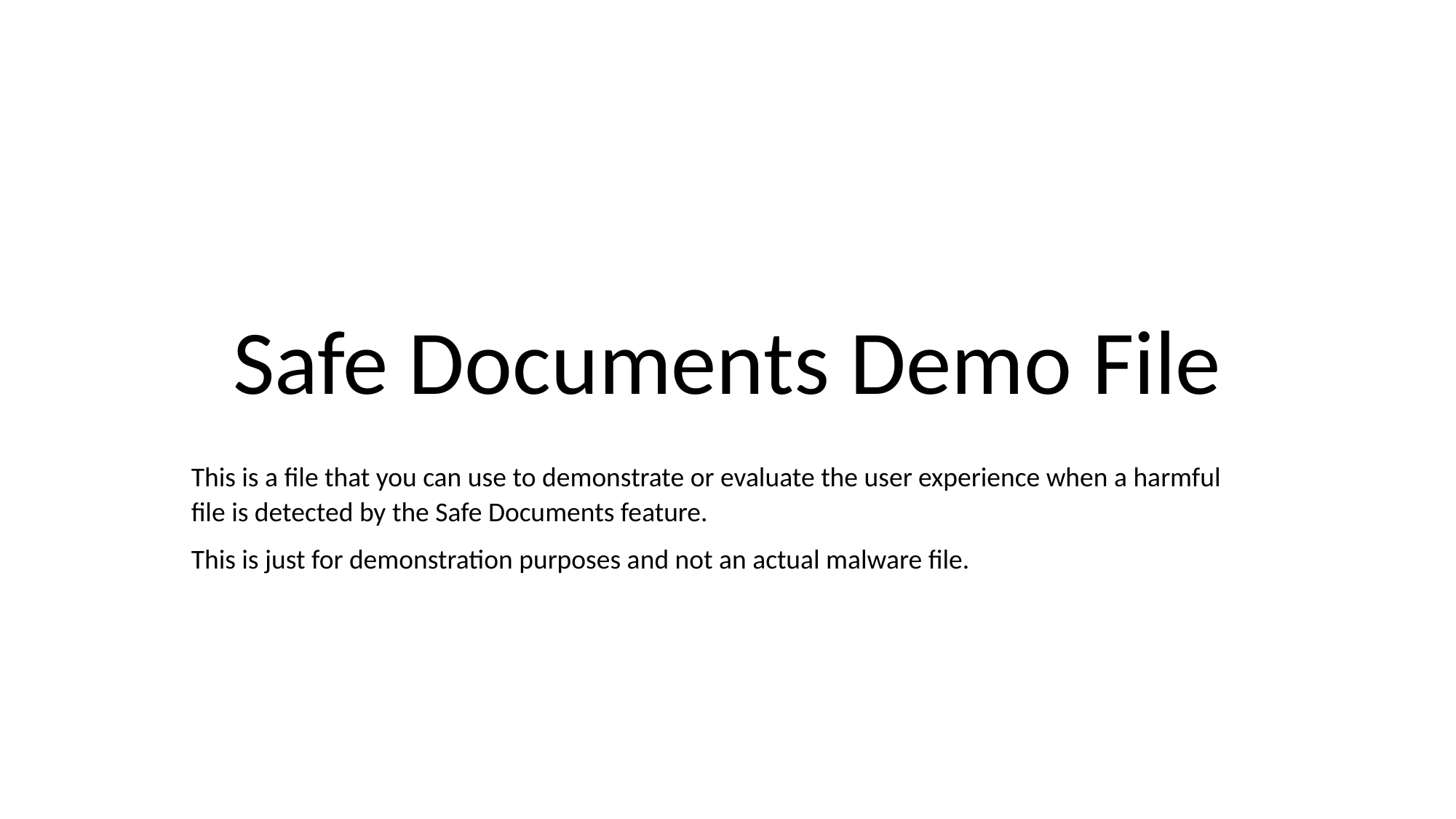

# Safe Documents Demo File
This is a file that you can use to demonstrate or evaluate the user experience when a harmful file is detected by the Safe Documents feature.
This is just for demonstration purposes and not an actual malware file.